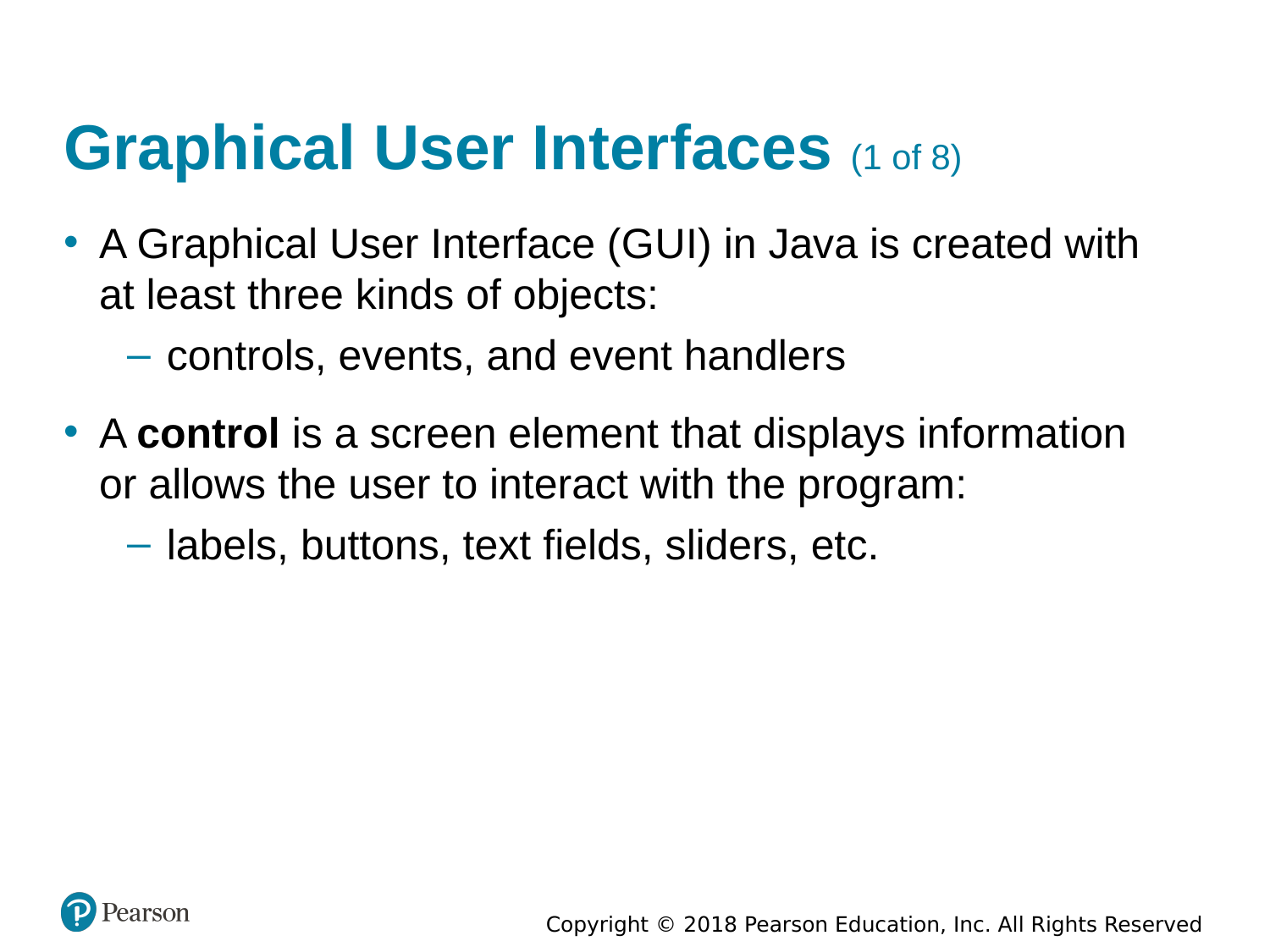

# Graphical User Interfaces (1 of 8)
A Graphical User Interface (G U I) in Java is created with at least three kinds of objects:
controls, events, and event handlers
A control is a screen element that displays information or allows the user to interact with the program:
labels, buttons, text fields, sliders, etc.